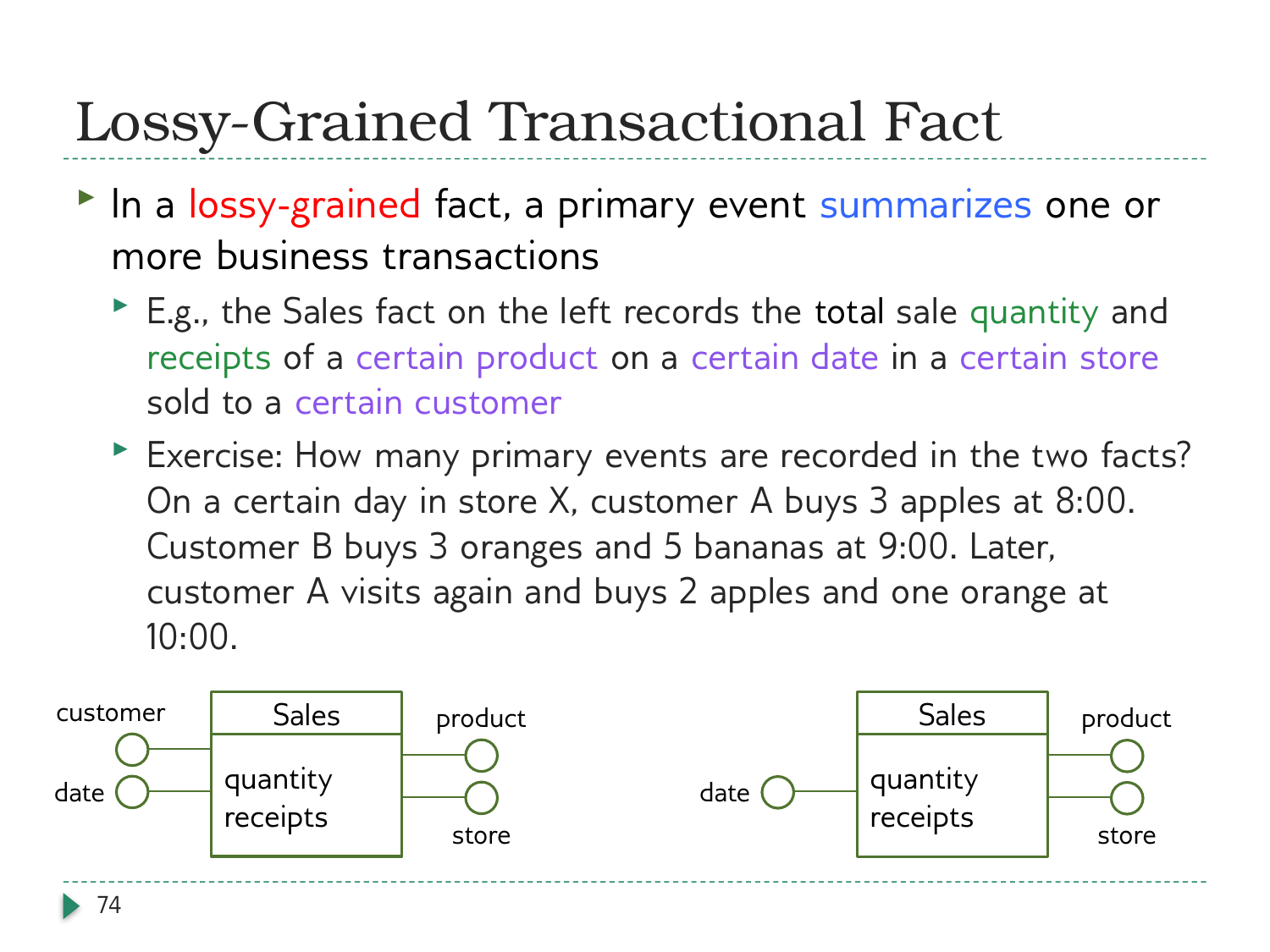

# Lossy-Grained Transactional Fact
In a lossy-grained fact, a primary event summarizes one or more business transactions
E.g., the Sales fact on the left records the total sale quantity and receipts of a certain product on a certain date in a certain store sold to a certain customer
Exercise: How many primary events are recorded in the two facts? On a certain day in store X, customer A buys 3 apples at 8:00. Customer B buys 3 oranges and 5 bananas at 9:00. Later, customer A visits again and buys 2 apples and one orange at 10:00.

customer
Sales
Sales
product
product

quantity
receipts
quantity
receipts

date
date

store
store
74